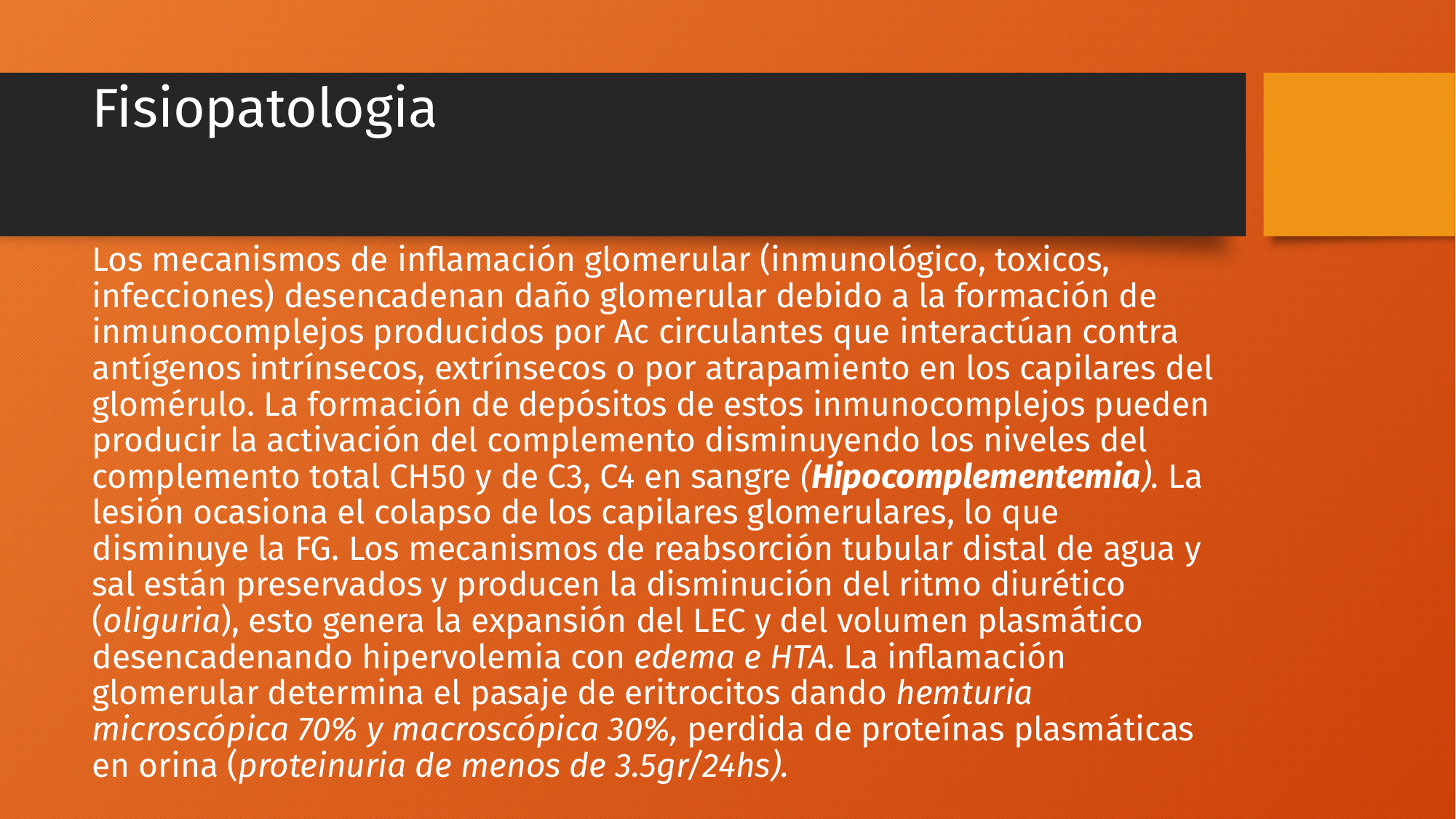

# Fisiopatologia
Los mecanismos de inflamación glomerular (inmunológico, toxicos, infecciones) desencadenan daño glomerular debido a la formación de inmunocomplejos producidos por Ac circulantes que interactúan contra antígenos intrínsecos, extrínsecos o por atrapamiento en los capilares del glomérulo. La formación de depósitos de estos inmunocomplejos pueden producir la activación del complemento disminuyendo los niveles del complemento total CH50 y de C3, C4 en sangre (Hipocomplementemia). La lesión ocasiona el colapso de los capilares glomerulares, lo que disminuye la FG. Los mecanismos de reabsorción tubular distal de agua y sal están preservados y producen la disminución del ritmo diurético (oliguria), esto genera la expansión del LEC y del volumen plasmático desencadenando hipervolemia con edema e HTA. La inflamación glomerular determina el pasaje de eritrocitos dando hemturia microscópica 70% y macroscópica 30%, perdida de proteínas plasmáticas en orina (proteinuria de menos de 3.5gr/24hs).